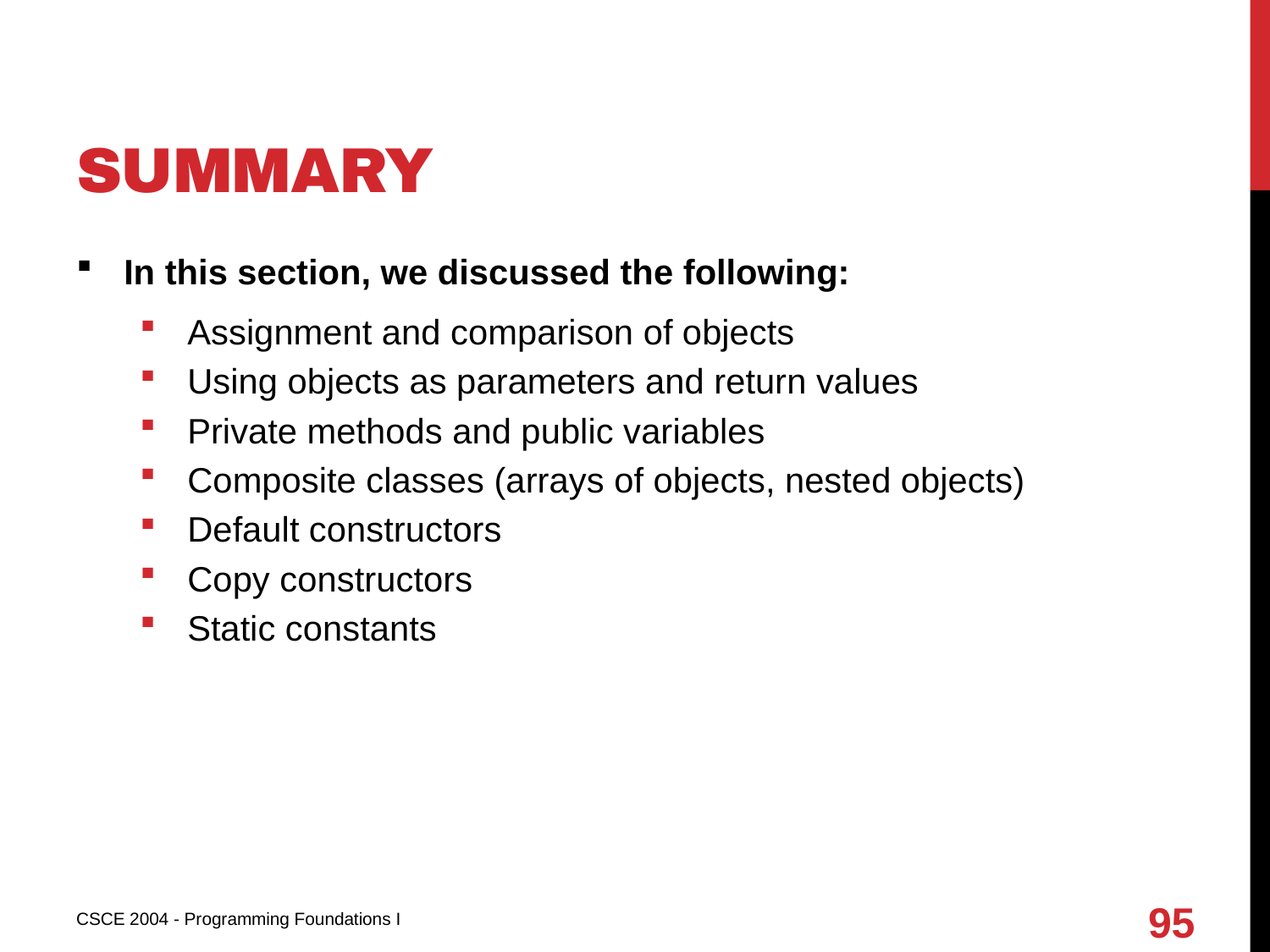

# summary
In this section, we discussed the following:
Assignment and comparison of objects
Using objects as parameters and return values
Private methods and public variables
Composite classes (arrays of objects, nested objects)
Default constructors
Copy constructors
Static constants

95
CSCE 2004 - Programming Foundations I